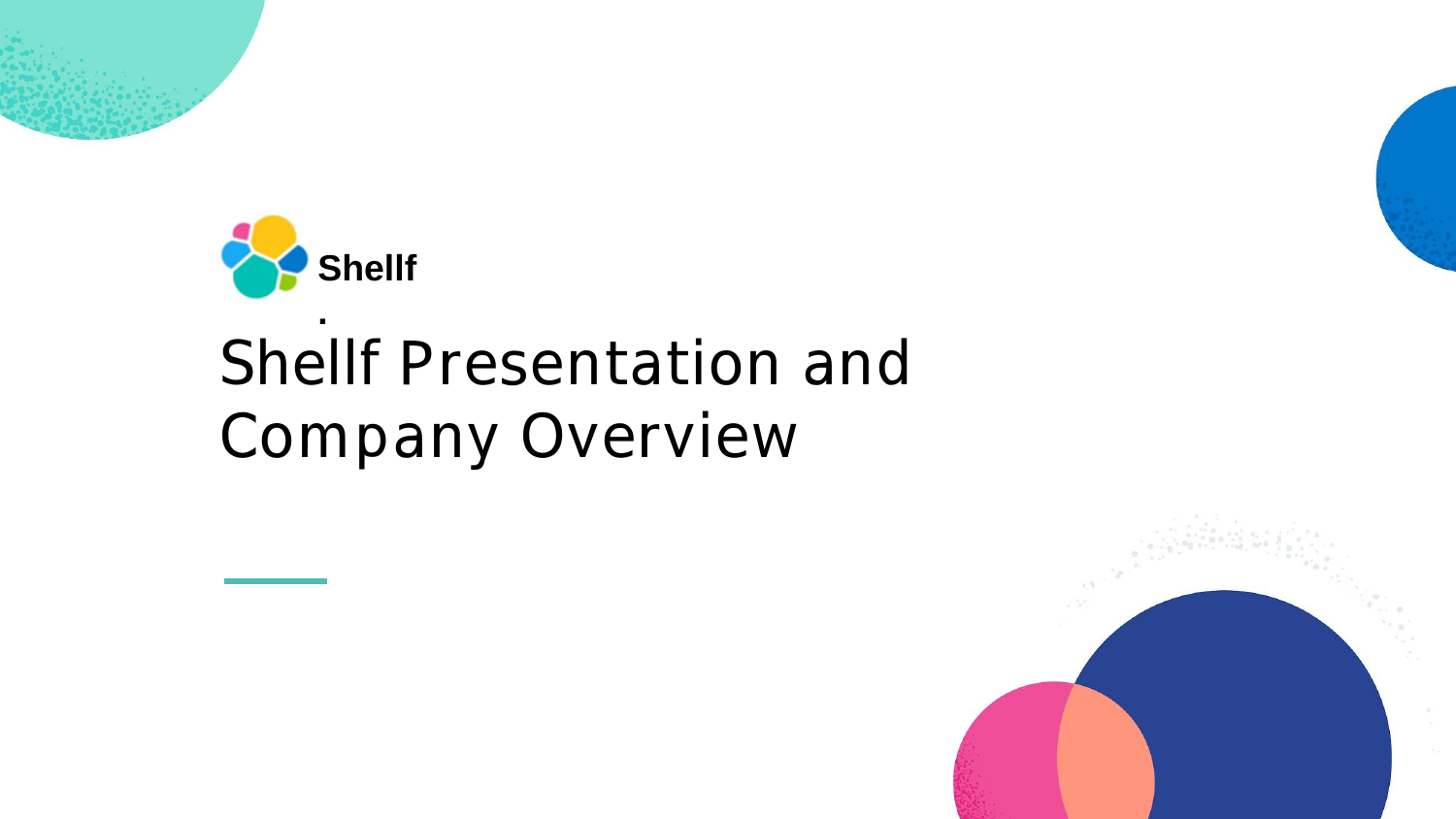

Shellf.
# Shellf Presentation and Company Overview